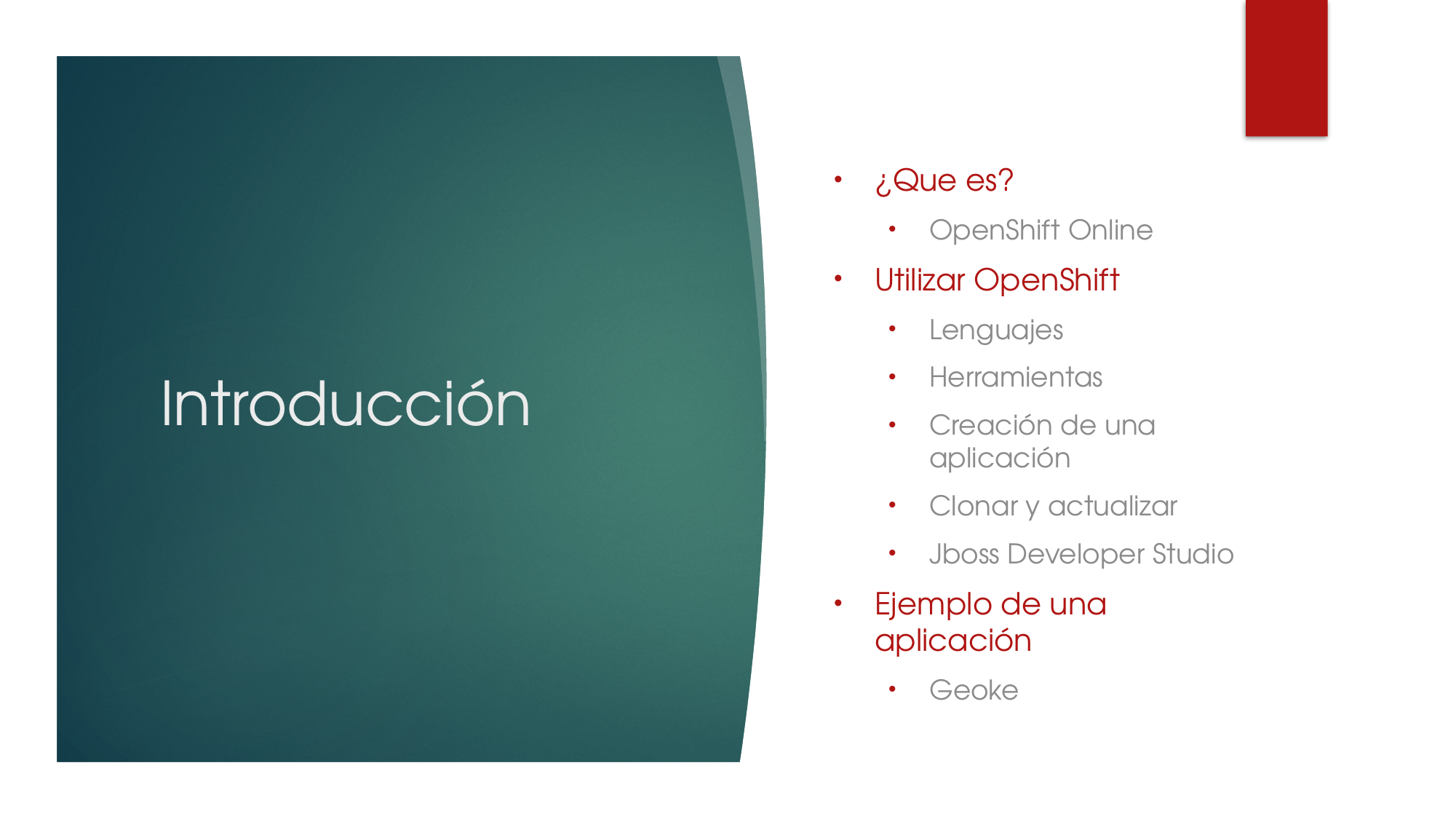

¿Que es?
OpenShift Online
Utilizar OpenShift
Lenguajes
Herramientas
Creación de una aplicación
Clonar y actualizar
Jboss Developer Studio
Ejemplo de una aplicación
Geoke

# Introducción